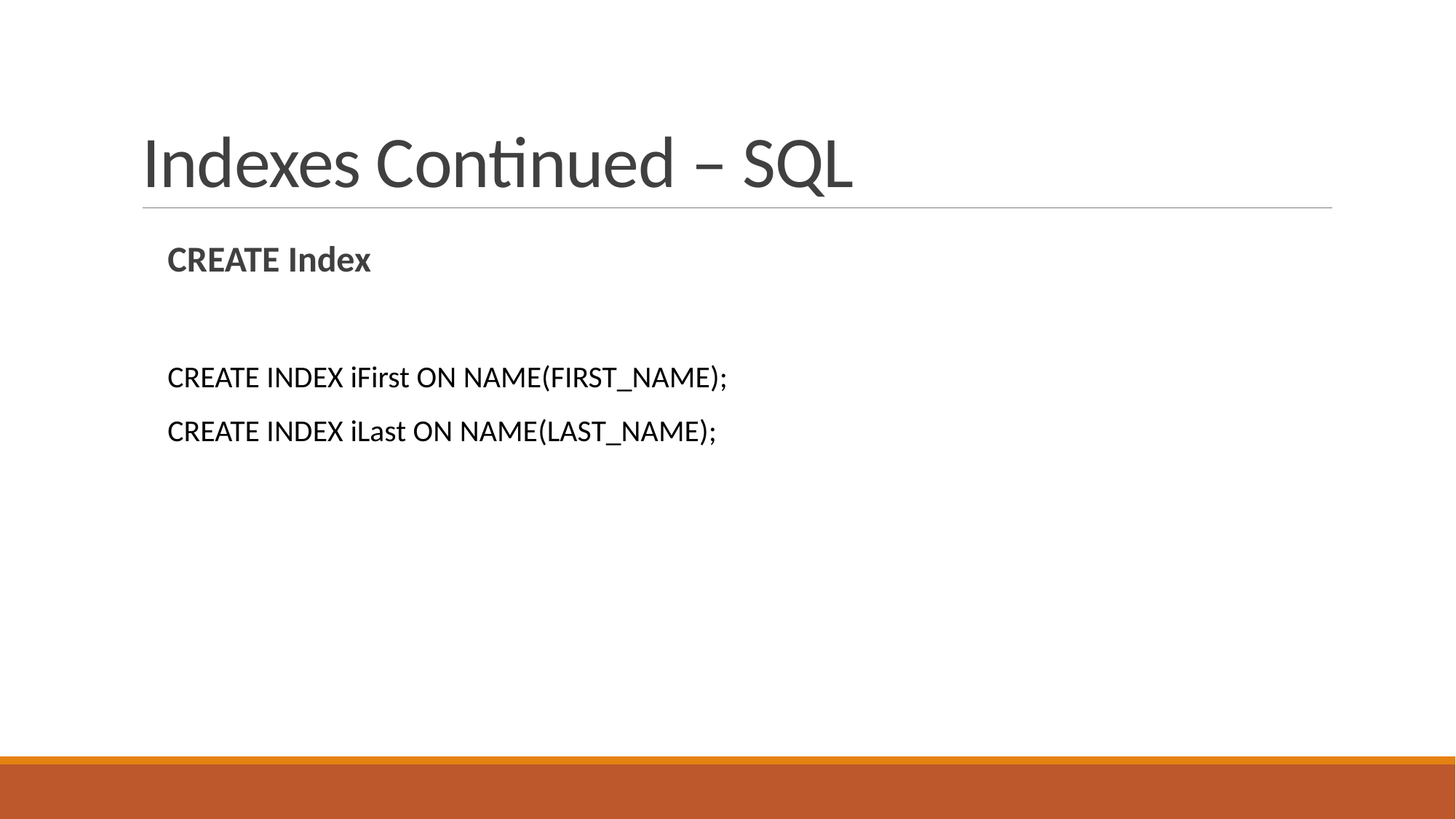

# Indexes Continued – SQL
CREATE Index

CREATE INDEX iFirst ON NAME(FIRST_NAME);
CREATE INDEX iLast ON NAME(LAST_NAME);